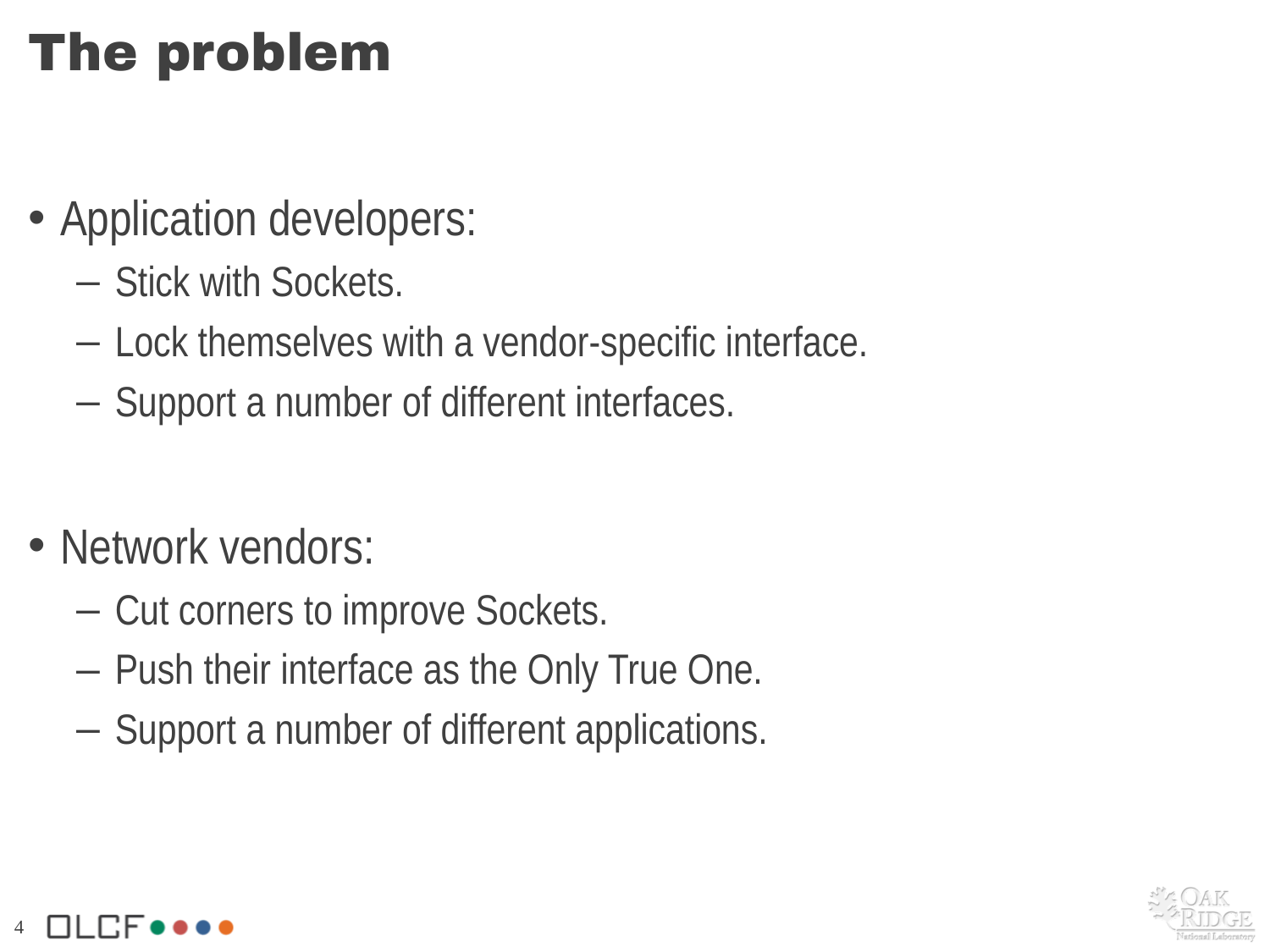

# The problem
Application developers:
Stick with Sockets.
Lock themselves with a vendor-specific interface.
Support a number of different interfaces.

Network vendors:
Cut corners to improve Sockets.
Push their interface as the Only True One.
Support a number of different applications.